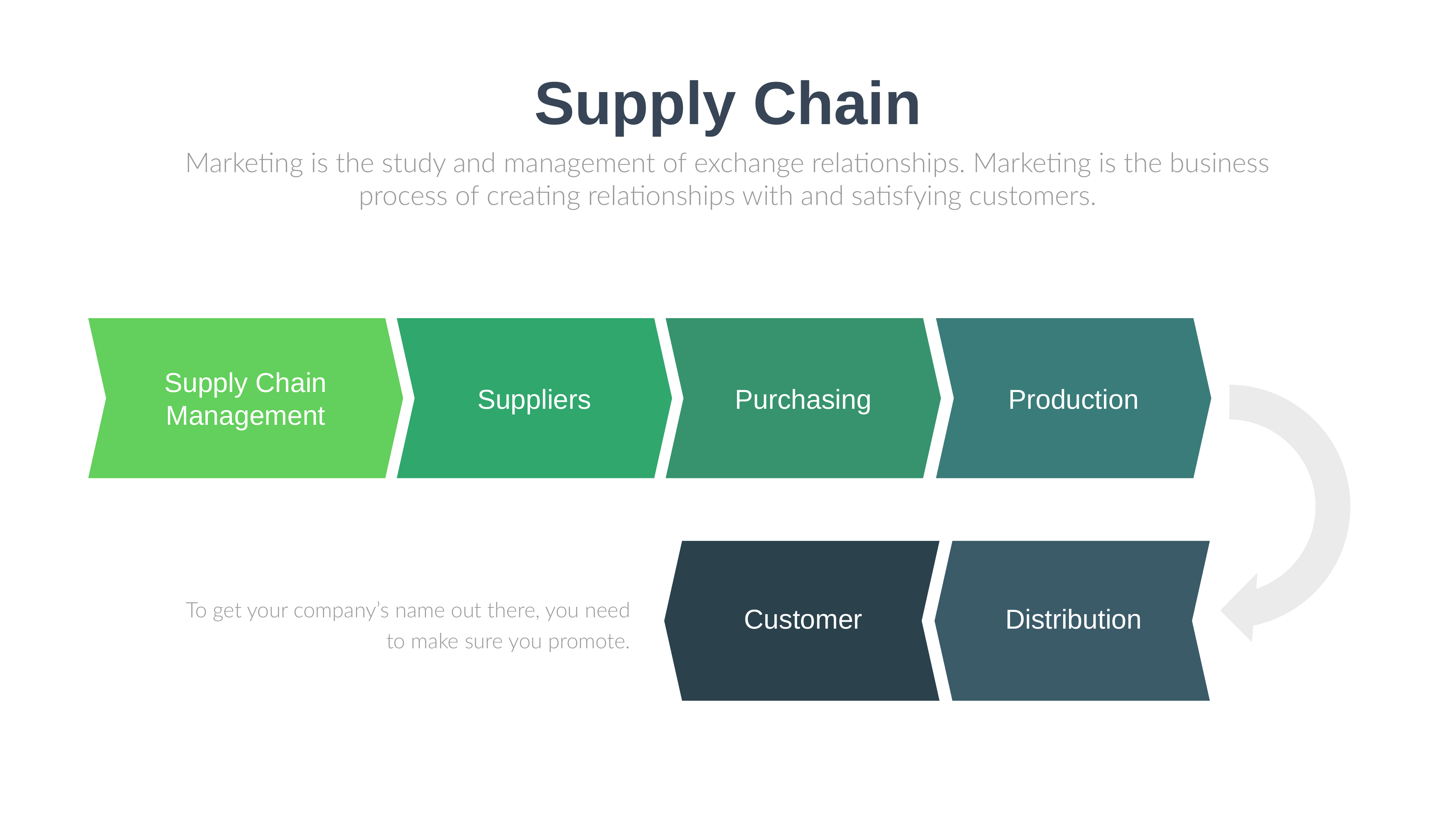

Supply Chain
Marketing is the study and management of exchange relationships. Marketing is the business process of creating relationships with and satisfying customers.

Supply Chain Management
Suppliers
Purchasing
Production

Customer
Distribution

To get your company’s name out there, you need to make sure you promote.